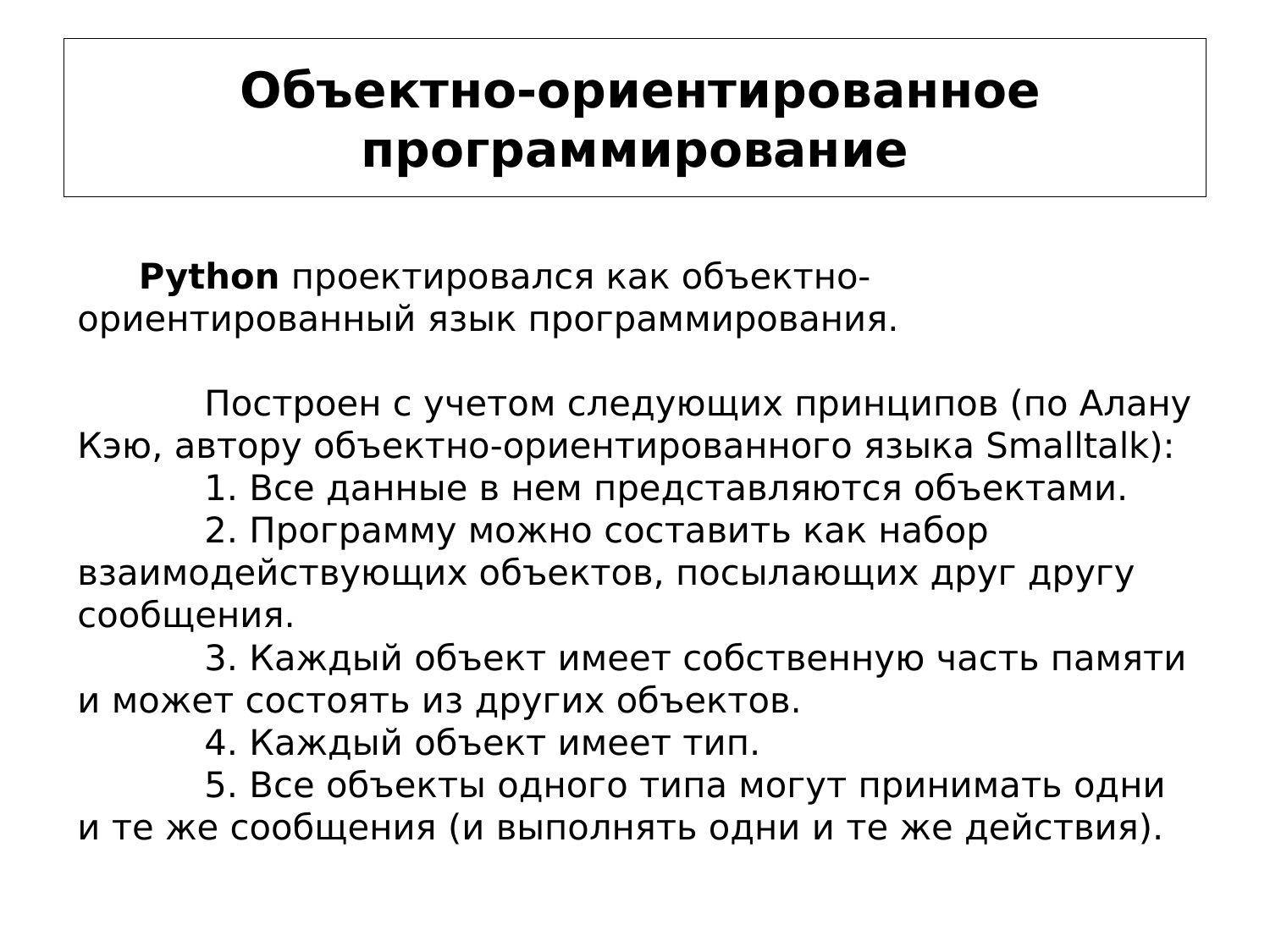

# Объектно-ориентированное программирование
     Python проектировался как объектно-ориентированный язык программирования.

	Построен с учетом следующих принципов (по Алану Кэю, автору объектно-ориентированного языка Smalltalk):
	1. Все данные в нем представляются объектами.
	2. Программу можно составить как набор взаимодействующих объектов, посылающих друг другу сообщения.
	3. Каждый объект имеет собственную часть памяти и может состоять из других объектов.
	4. Каждый объект имеет тип.
	5. Все объекты одного типа могут принимать одни и те же сообщения (и выполнять одни и те же действия).